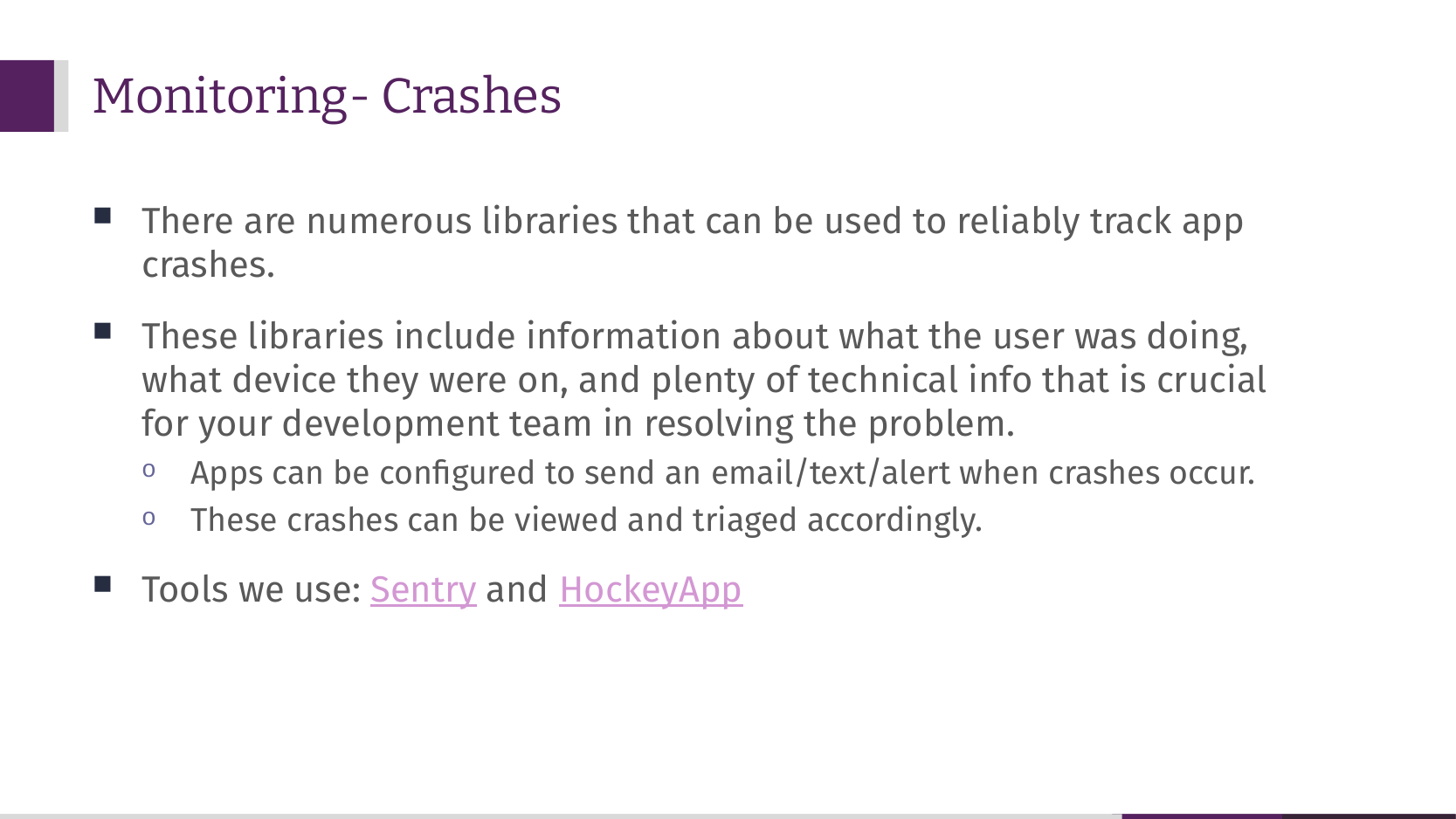

# Monitoring- Crashes
There are numerous libraries that can be used to reliably track app crashes.
These libraries include information about what the user was doing, what device they were on, and plenty of technical info that is crucial for your development team in resolving the problem.
Apps can be configured to send an email/text/alert when crashes occur.
These crashes can be viewed and triaged accordingly.
Tools we use: Sentry and HockeyApp